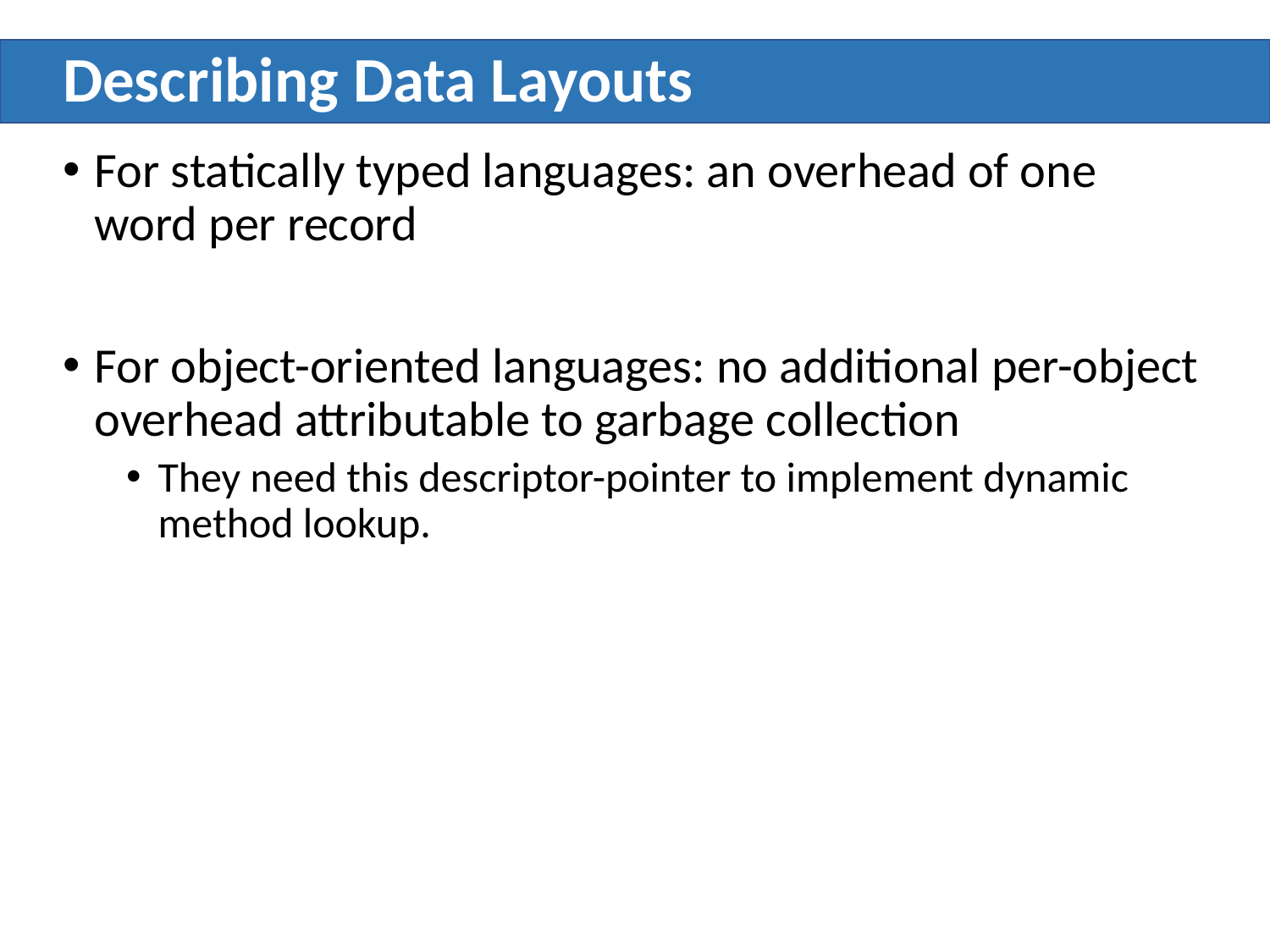

# Describing Data Layouts
For statically typed languages: an overhead of one word per record

For object-oriented languages: no additional per-object overhead attributable to garbage collection
They need this descriptor-pointer to implement dynamic method lookup.